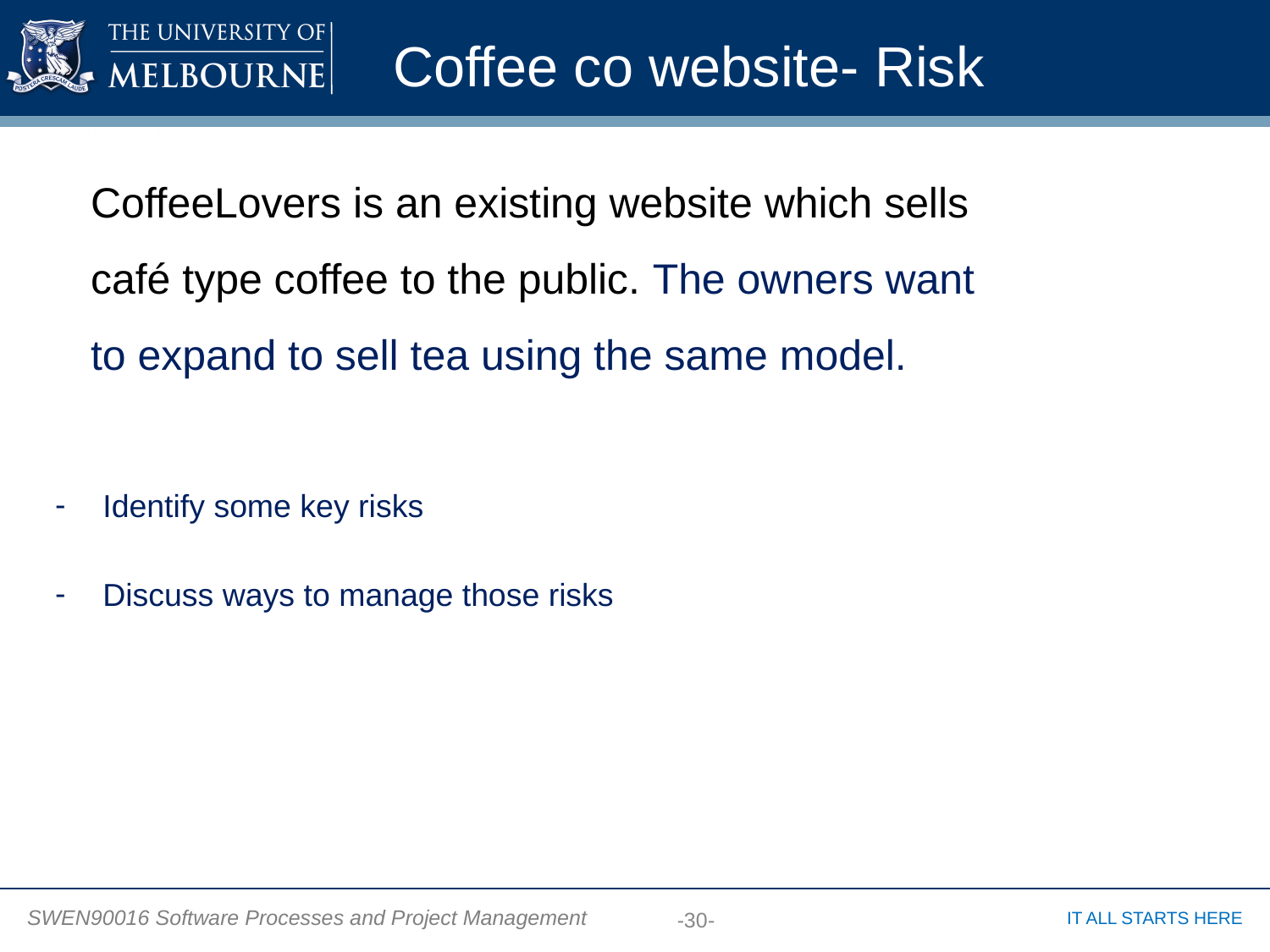

# Coffee co website- Risk
CoffeeLovers is an existing website which sells café type coffee to the public. The owners want to expand to sell tea using the same model.

Identify some key risks

Discuss ways to manage those risks

-30-